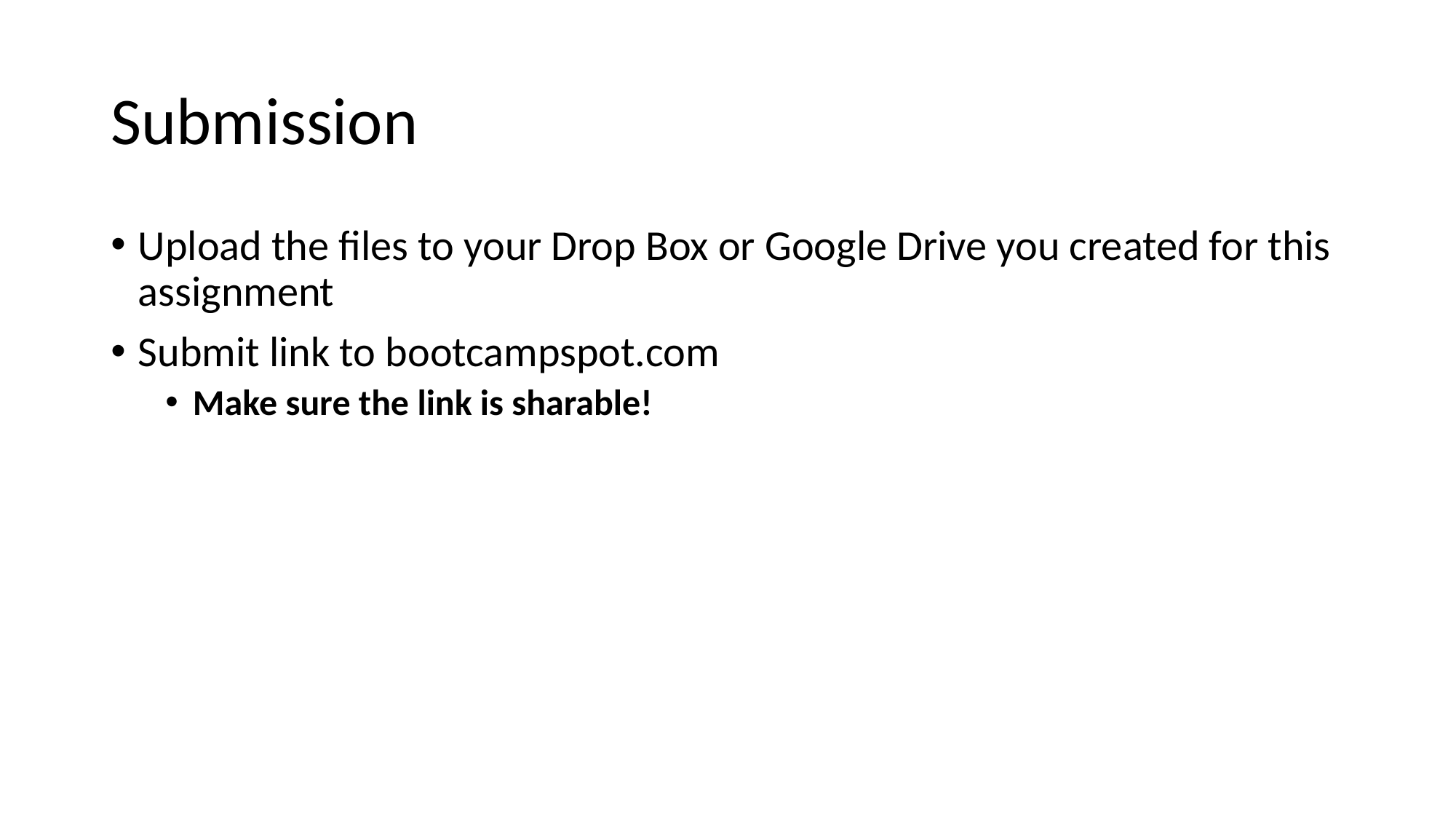

# Submission
Upload the files to your Drop Box or Google Drive you created for this assignment
Submit link to bootcampspot.com
Make sure the link is sharable!